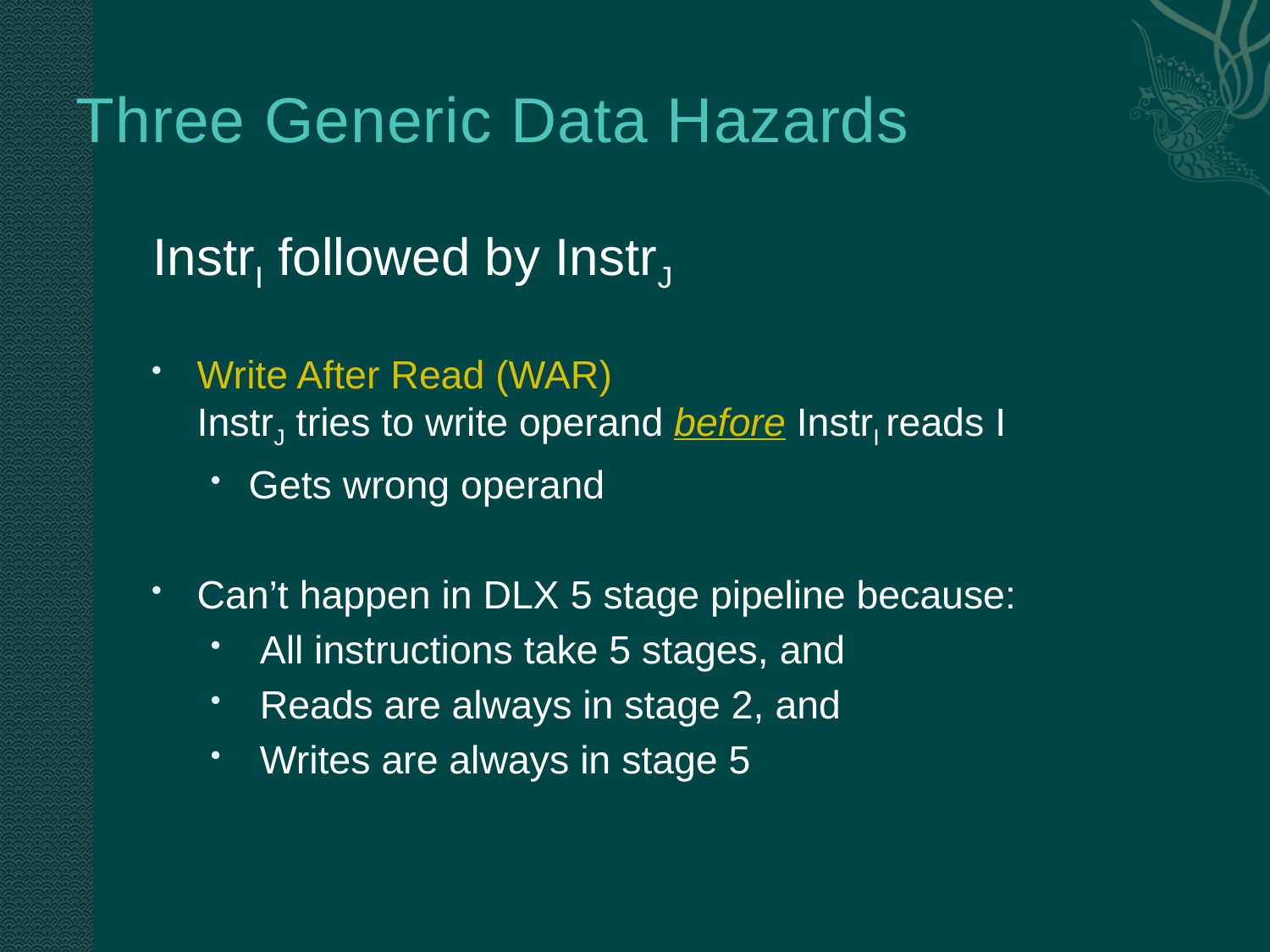

# Three Generic Data Hazards
InstrI followed by InstrJ
Write After Read (WAR)
InstrJ tries to write operand before InstrI reads I
Gets wrong operand
Can’t happen in DLX 5 stage pipeline because:
 All instructions take 5 stages, and
 Reads are always in stage 2, and
 Writes are always in stage 5